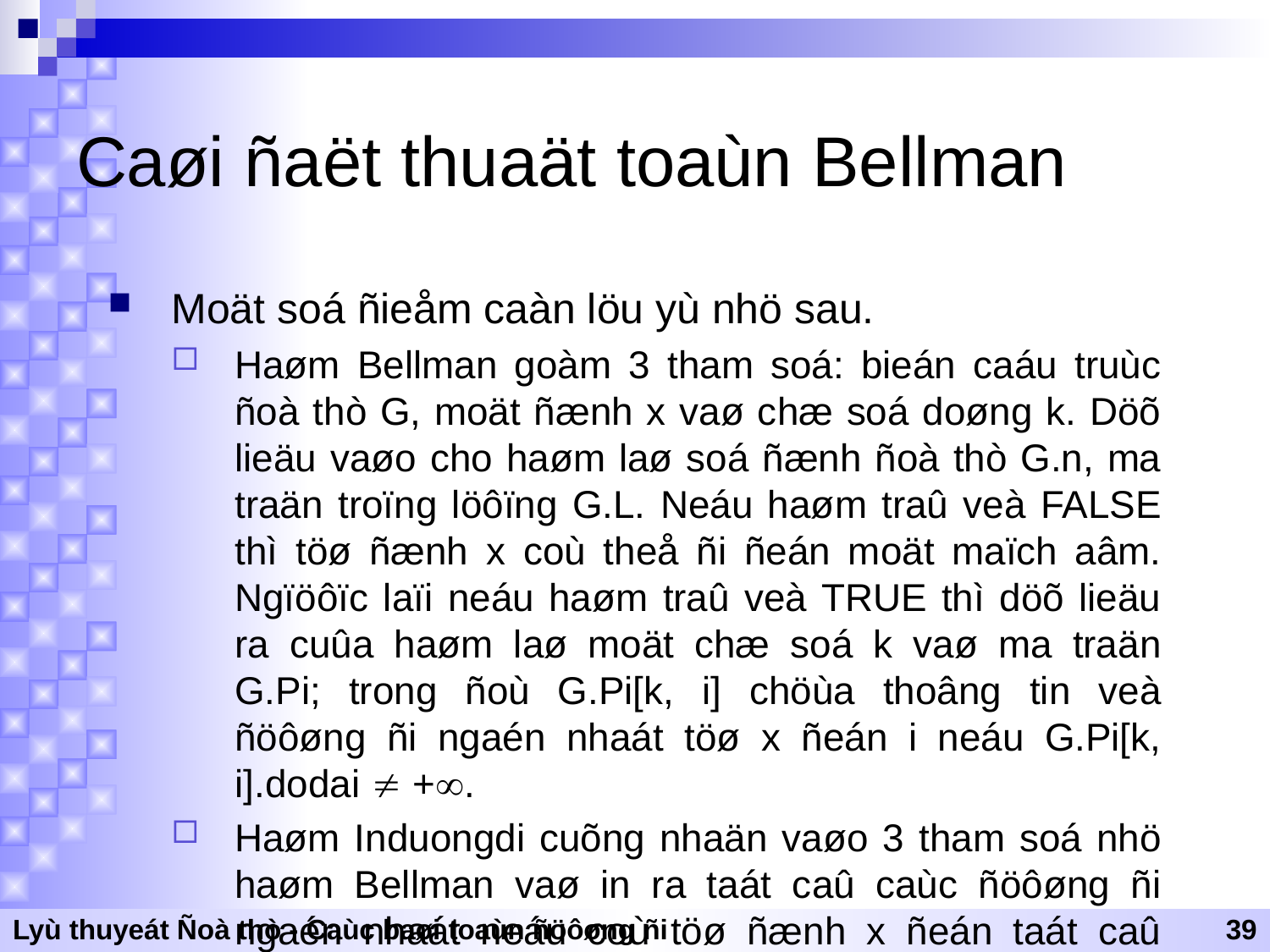

# Caøi ñaët thuaät toaùn Bellman
Moät soá ñieåm caàn löu yù nhö sau.
Haøm Bellman goàm 3 tham soá: bieán caáu truùc ñoà thò G, moät ñænh x vaø chæ soá doøng k. Döõ lieäu vaøo cho haøm laø soá ñænh ñoà thò G.n, ma traän troïng löôïng G.L. Neáu haøm traû veà FALSE thì töø ñænh x coù theå ñi ñeán moät maïch aâm. Ngïöôïc laïi neáu haøm traû veà TRUE thì döõ lieäu ra cuûa haøm laø moät chæ soá k vaø ma traän G.Pi; trong ñoù G.Pi[k, i] chöùa thoâng tin veà ñöôøng ñi ngaén nhaát töø x ñeán i neáu G.Pi[k, i].dodai ≠ +∞.
Haøm Induongdi cuõng nhaän vaøo 3 tham soá nhö haøm Bellman vaø in ra taát caû caùc ñöôøng ñi ngaén nhaát neáu coù töø ñænh x ñeán taát caû caùc ñænh khaùc cuûa ñoà thò.
Lyù thuyeát Ñoà thò - Caùc baøi toaùn ñöôøng ñi
39